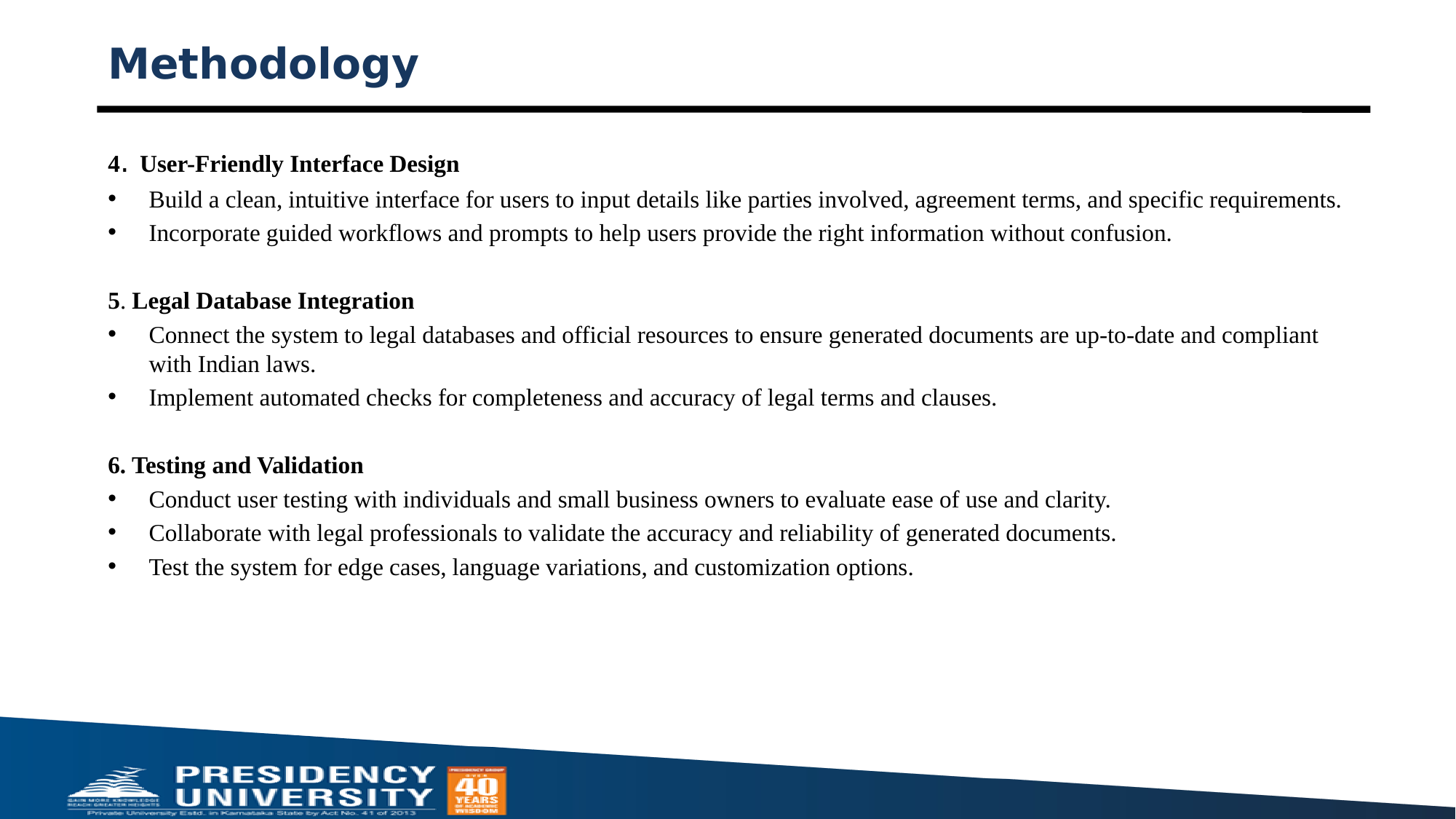

# Methodology
4. User-Friendly Interface Design
Build a clean, intuitive interface for users to input details like parties involved, agreement terms, and specific requirements.
Incorporate guided workflows and prompts to help users provide the right information without confusion.

5. Legal Database Integration
Connect the system to legal databases and official resources to ensure generated documents are up-to-date and compliant with Indian laws.
Implement automated checks for completeness and accuracy of legal terms and clauses.

6. Testing and Validation
Conduct user testing with individuals and small business owners to evaluate ease of use and clarity.
Collaborate with legal professionals to validate the accuracy and reliability of generated documents.
Test the system for edge cases, language variations, and customization options.